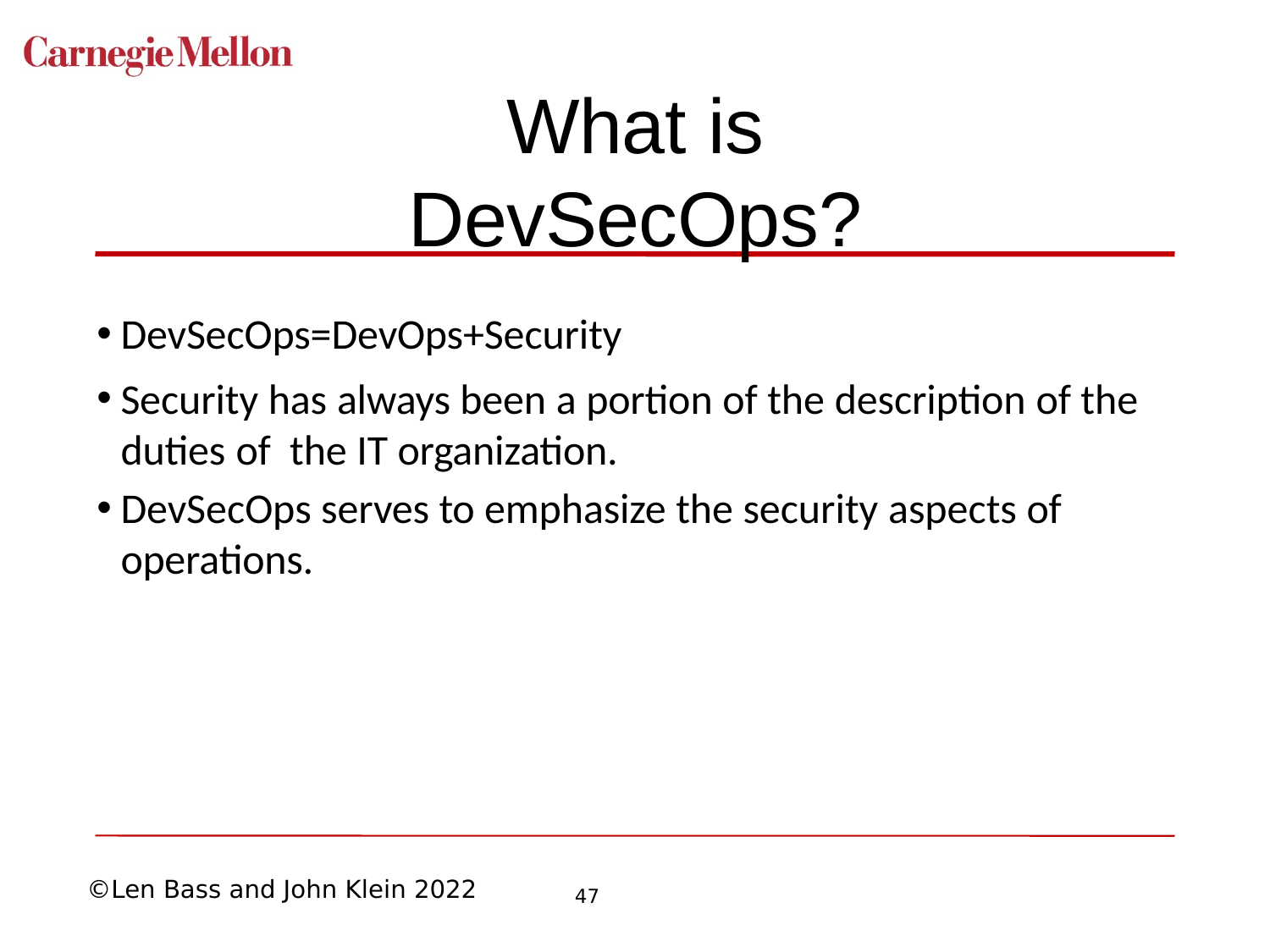

# What is DevSecOps?
DevSecOps=DevOps+Security
Security has always been a portion of the description of the duties of  the IT organization.
DevSecOps serves to emphasize the security aspects of operations.
47